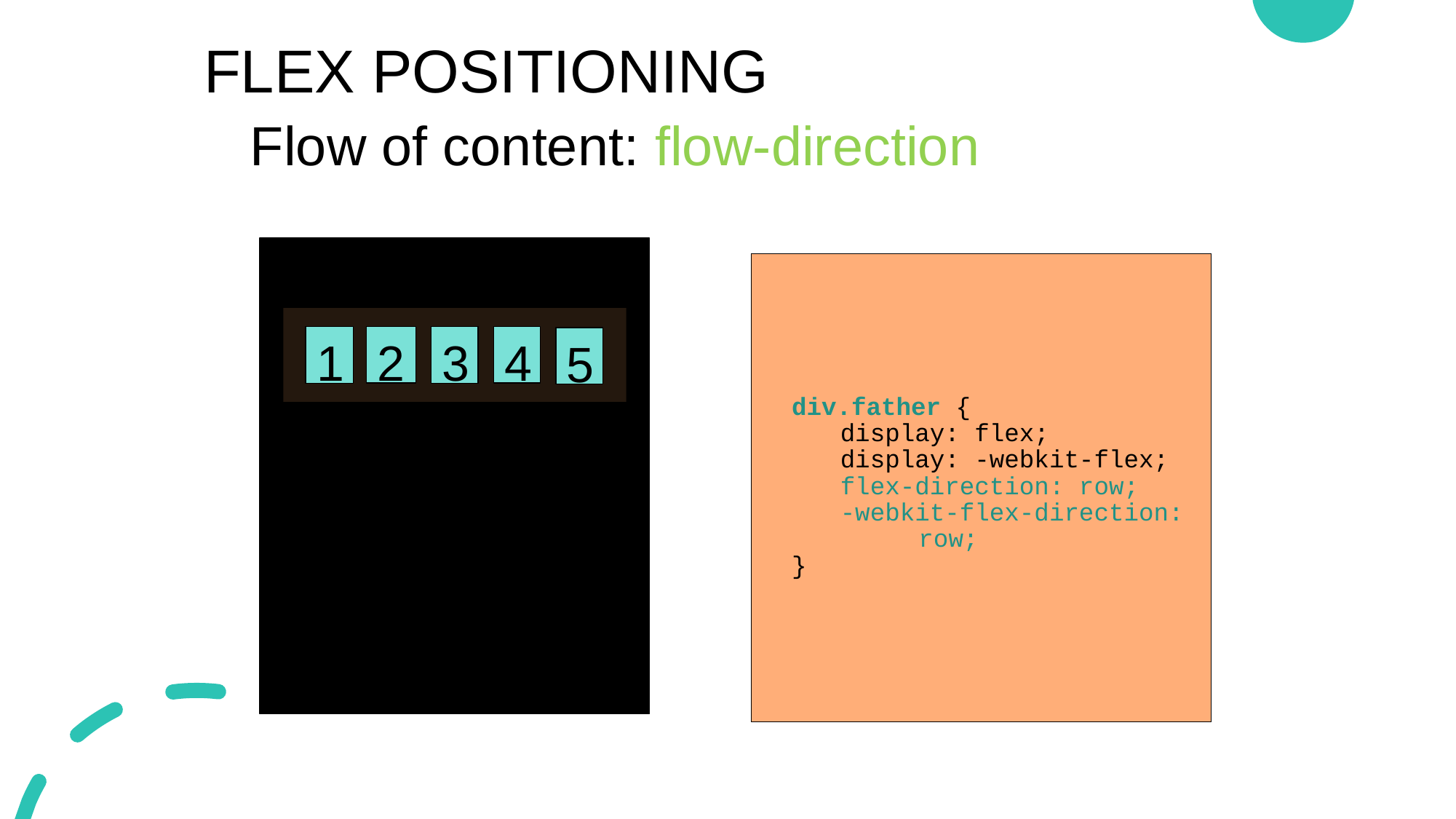

FLEX POSITIONING
Flow of content: flow-direction

# div.father { display: flex; display: -webkit-flex; flex-direction: row; -webkit-flex-direction: 		row; }

1
2
3
4
5